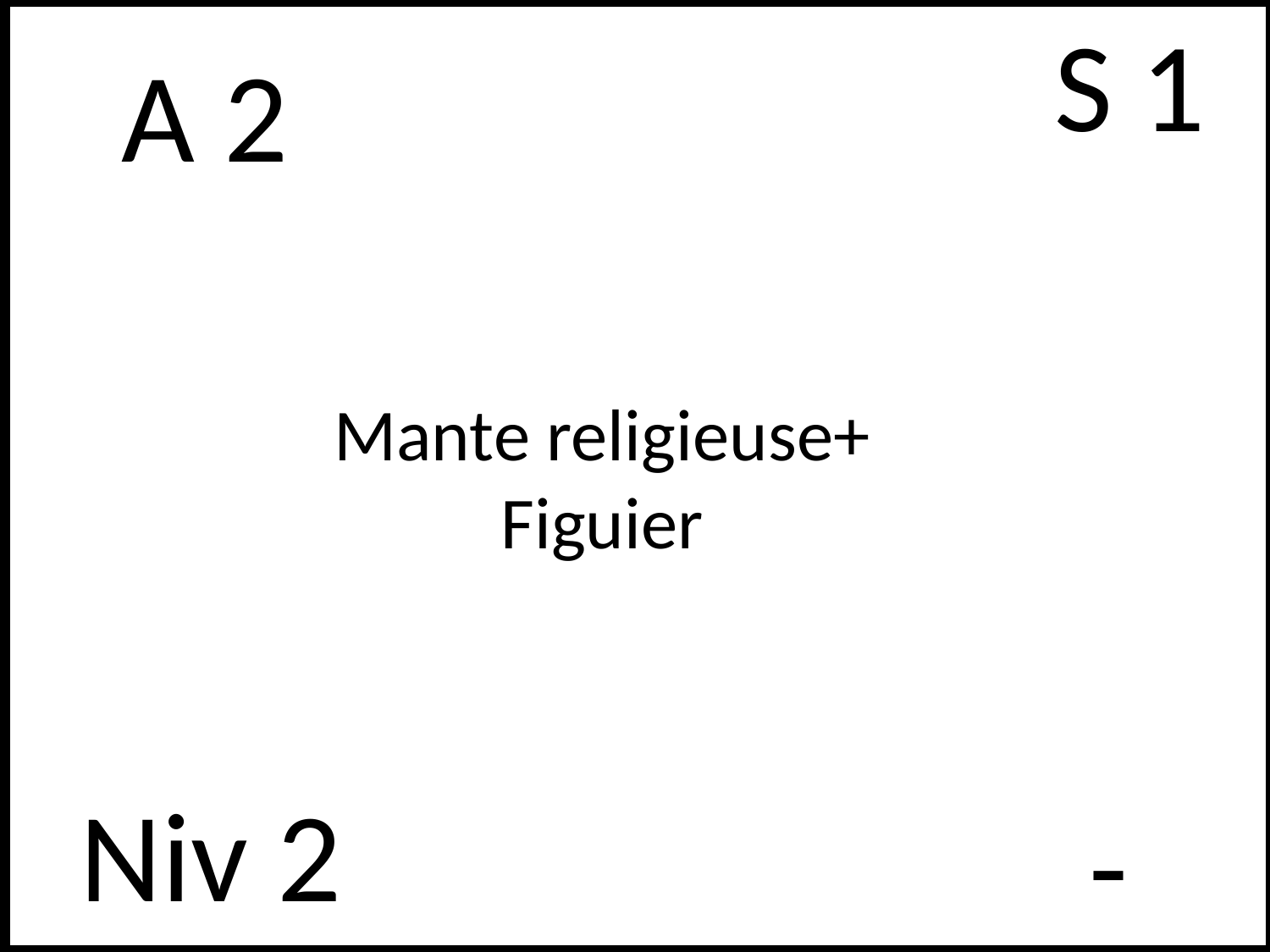

S 1
# A 2
Mante religieuse+ Figuier
Niv 2
-